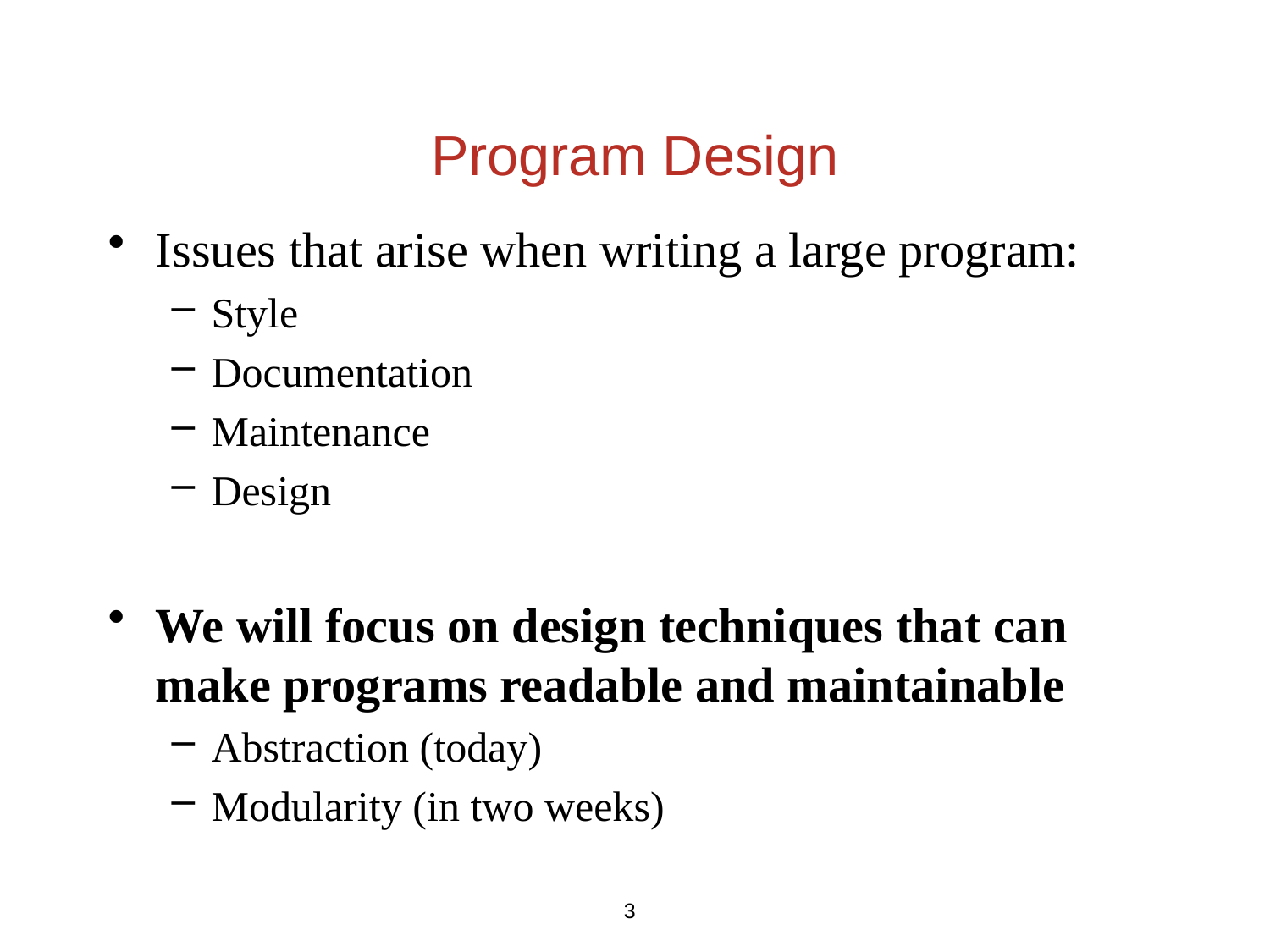

# Program Design
Issues that arise when writing a large program:
Style
Documentation
Maintenance
Design

We will focus on design techniques that can make programs readable and maintainable
Abstraction (today)
Modularity (in two weeks)
3